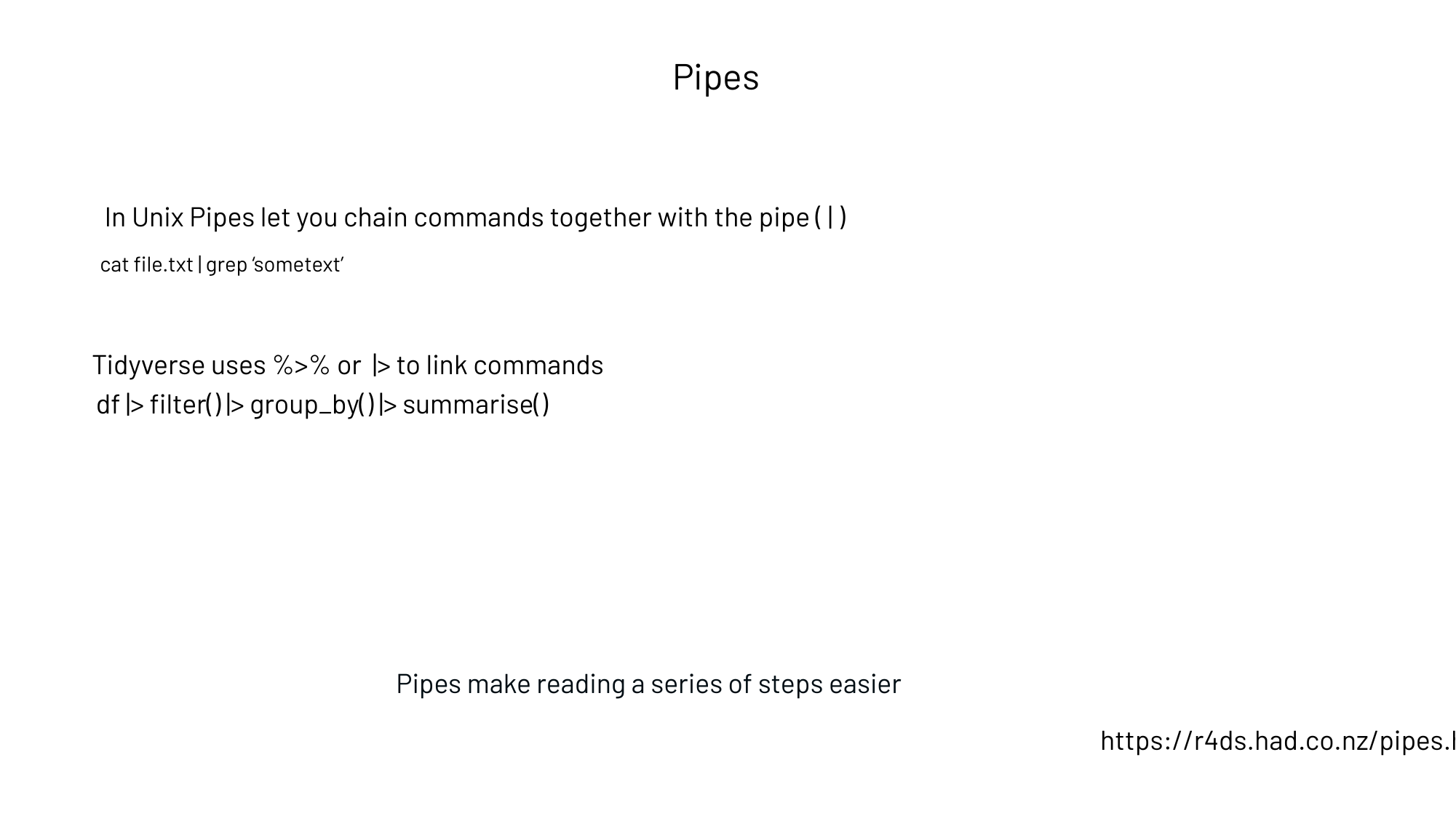

Pipes
In Unix Pipes let you chain commands together with the pipe ( | )
cat file.txt | grep ‘sometext’
Tidyverse uses %>% or  |> to link commands
df |> filter() |> group_by() |> summarise()
Pipes make reading a series of steps easier
https://r4ds.had.co.nz/pipes.html